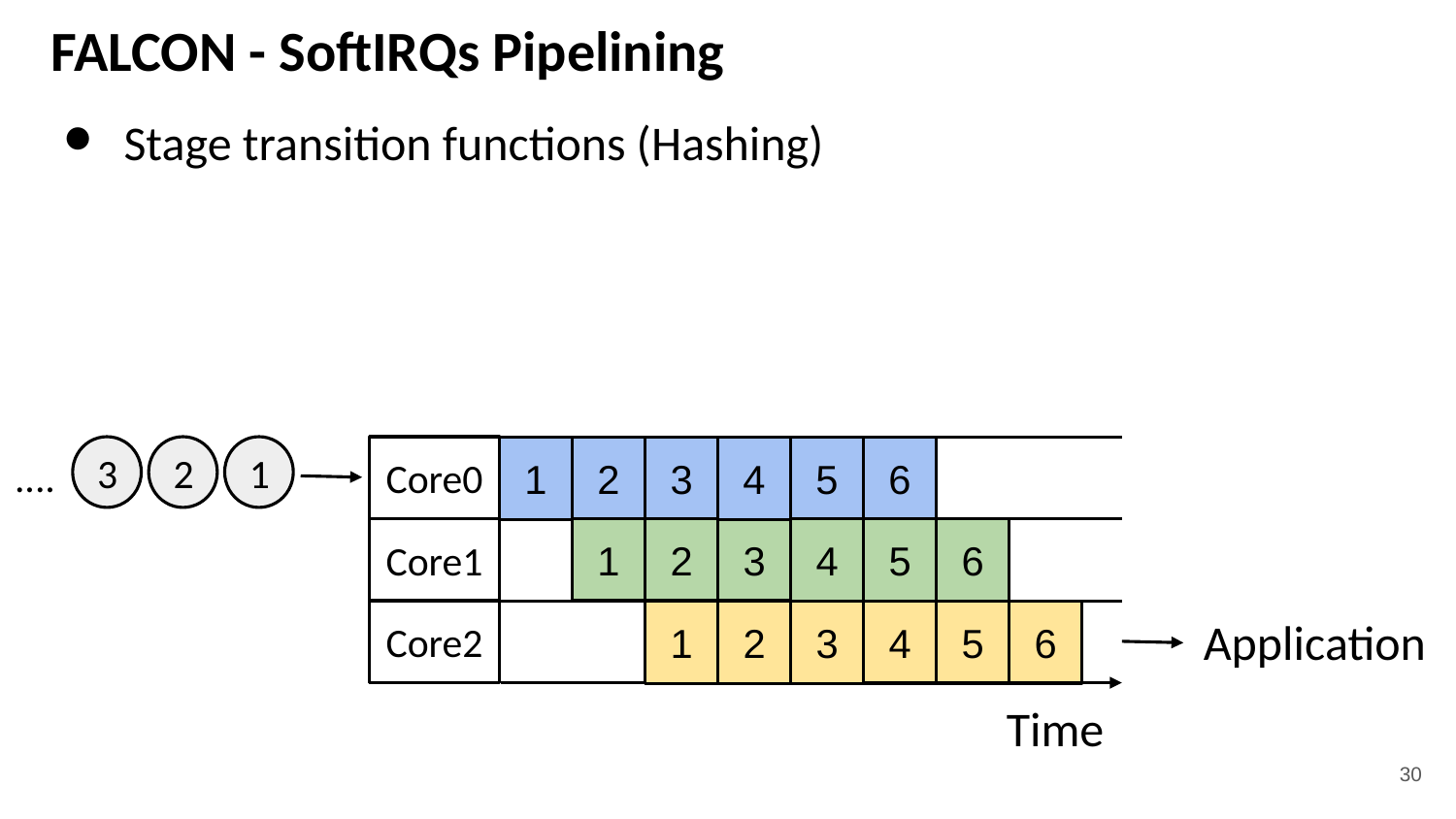

# FALCON - SoftIRQs Pipelining
Stage transition functions (Hashing)
3
2
1
Core0
....
3
6
1
2
4
5
Core1
2
3
1
5
6
4
Application
Core2
4
5
6
1
2
3
Time
30